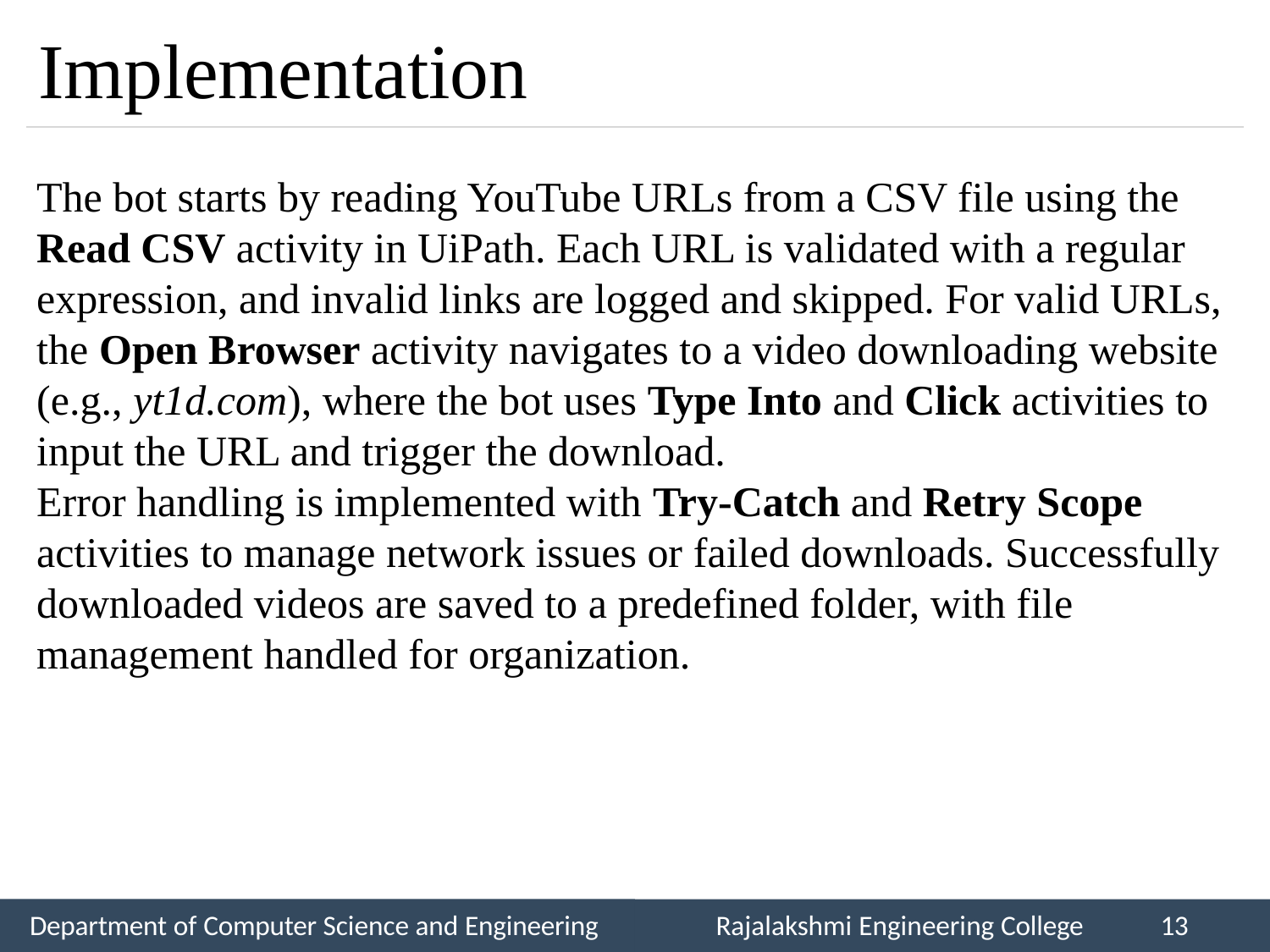

# Implementation
The bot starts by reading YouTube URLs from a CSV file using the Read CSV activity in UiPath. Each URL is validated with a regular expression, and invalid links are logged and skipped. For valid URLs, the Open Browser activity navigates to a video downloading website (e.g., yt1d.com), where the bot uses Type Into and Click activities to input the URL and trigger the download.
Error handling is implemented with Try-Catch and Retry Scope activities to manage network issues or failed downloads. Successfully downloaded videos are saved to a predefined folder, with file management handled for organization.

Department of Computer Science and Engineering
Rajalakshmi Engineering College
13